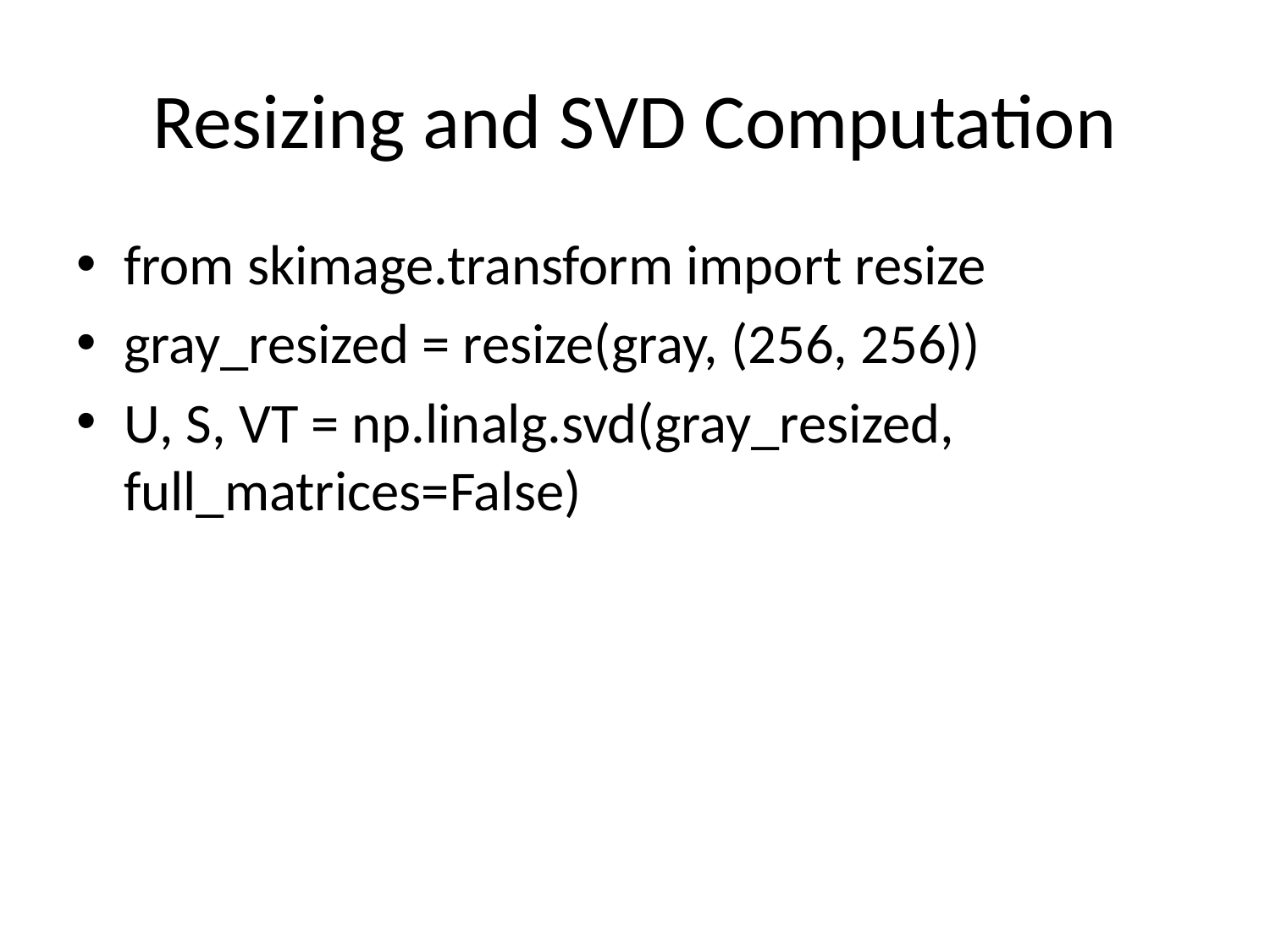

# Resizing and SVD Computation
from skimage.transform import resize
gray_resized = resize(gray, (256, 256))
U, S, VT = np.linalg.svd(gray_resized, full_matrices=False)